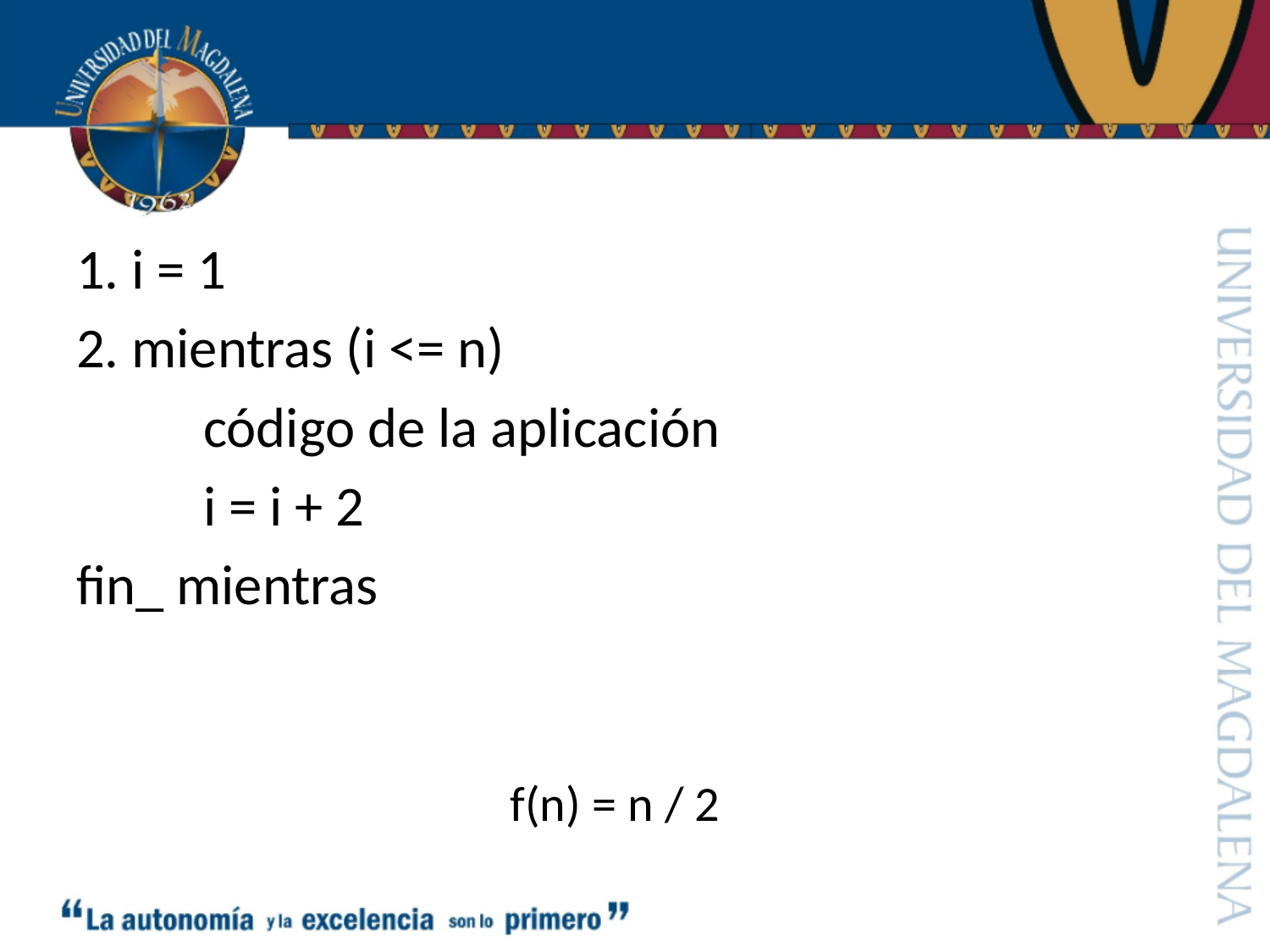

1. i = 1
2. mientras (i <= n)
	código de la aplicación
	i = i + 2
fin_ mientras
f(n) = n / 2